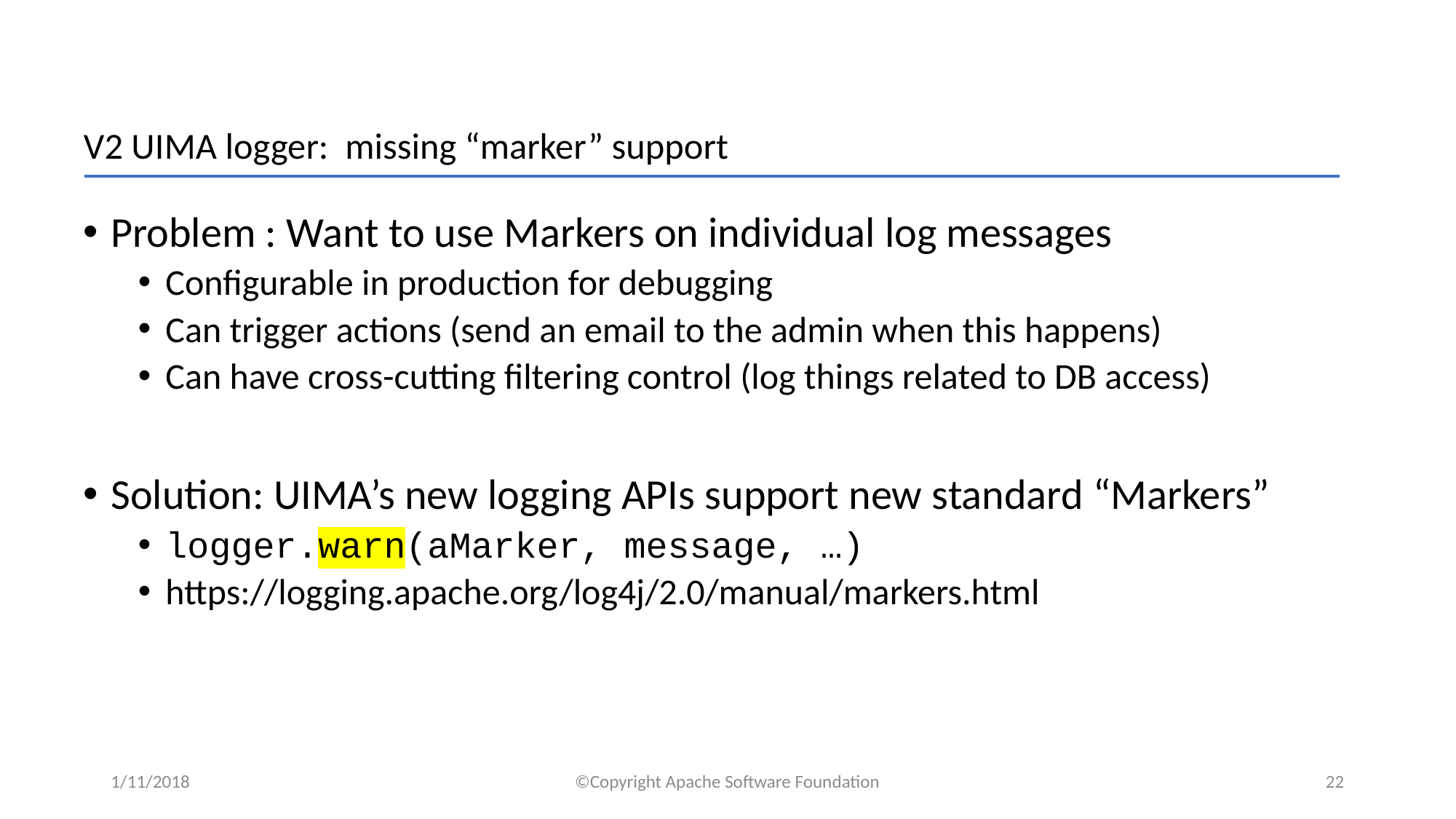

# V2 UIMA logger:  missing “marker” support
Problem : Want to use Markers on individual log messages
Configurable in production for debugging
Can trigger actions (send an email to the admin when this happens)
Can have cross-cutting filtering control (log things related to DB access)

Solution: UIMA’s new logging APIs support new standard “Markers”
logger.warn(aMarker, message, …)
https://logging.apache.org/log4j/2.0/manual/markers.html

1/11/2018
©Copyright Apache Software Foundation
22